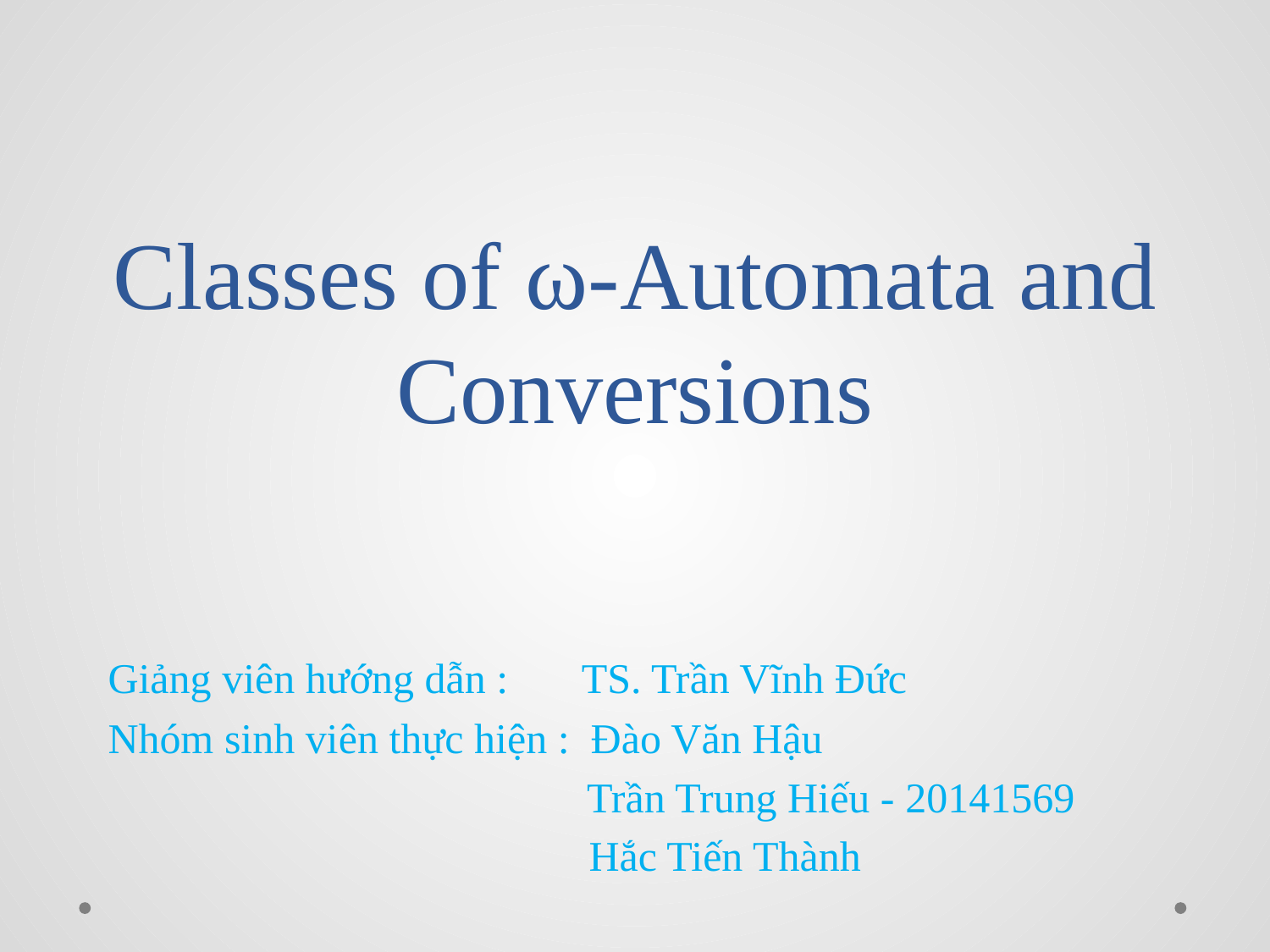

# Classes of ω-Automata and Conversions
Giảng viên hướng dẫn :       TS. Trần Vĩnh Đức
Nhóm sinh viên thực hiện :  Đào Văn Hậu
                                  Trần Trung Hiếu - 20141569
              Hắc Tiến Thành